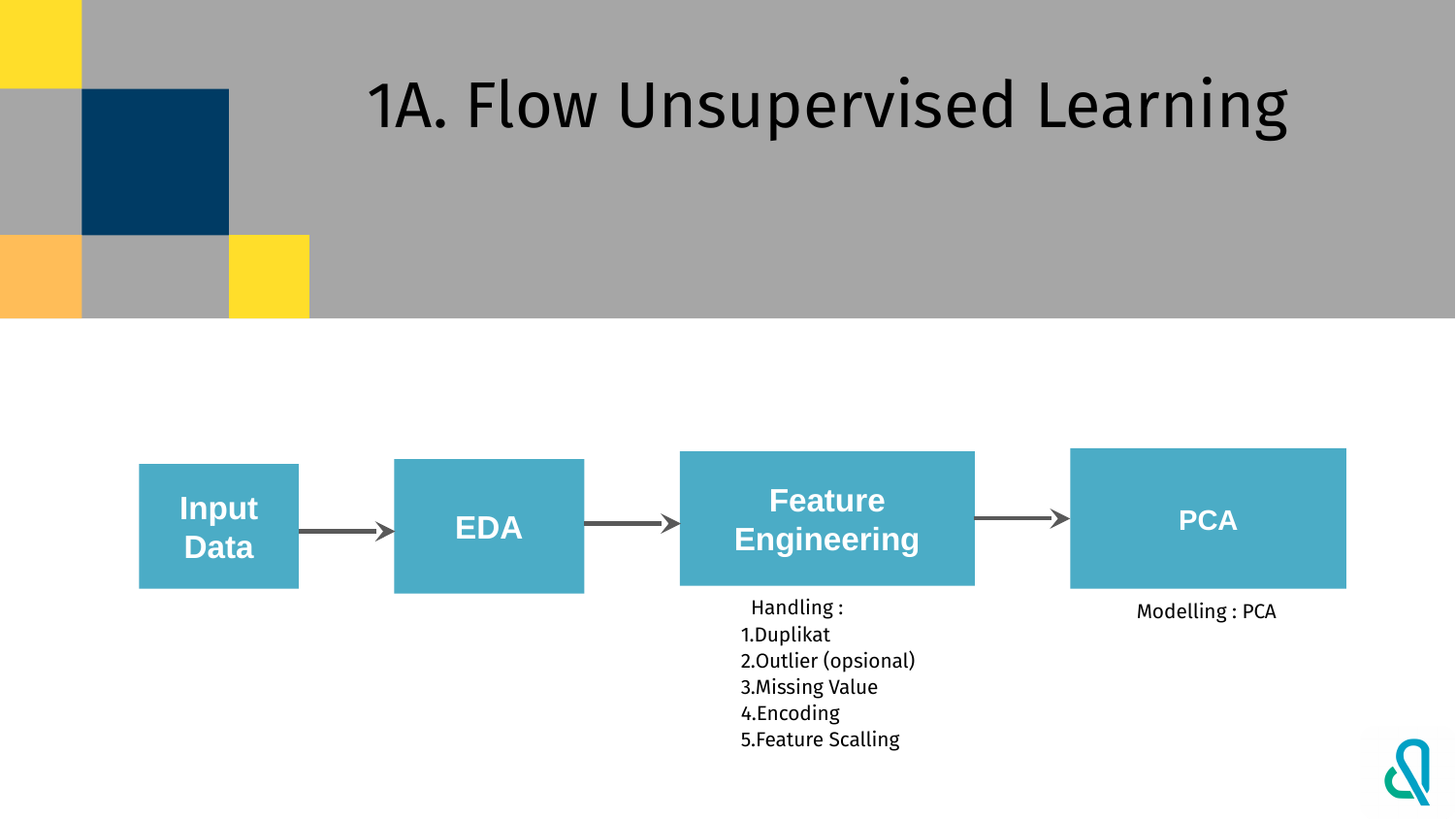

# 1A. Flow Unsupervised Learning

PCA
Feature Engineering
EDA
Input Data
Handling :
Duplikat
Outlier (opsional)
Missing Value
Encoding
Feature Scalling
Modelling : PCA